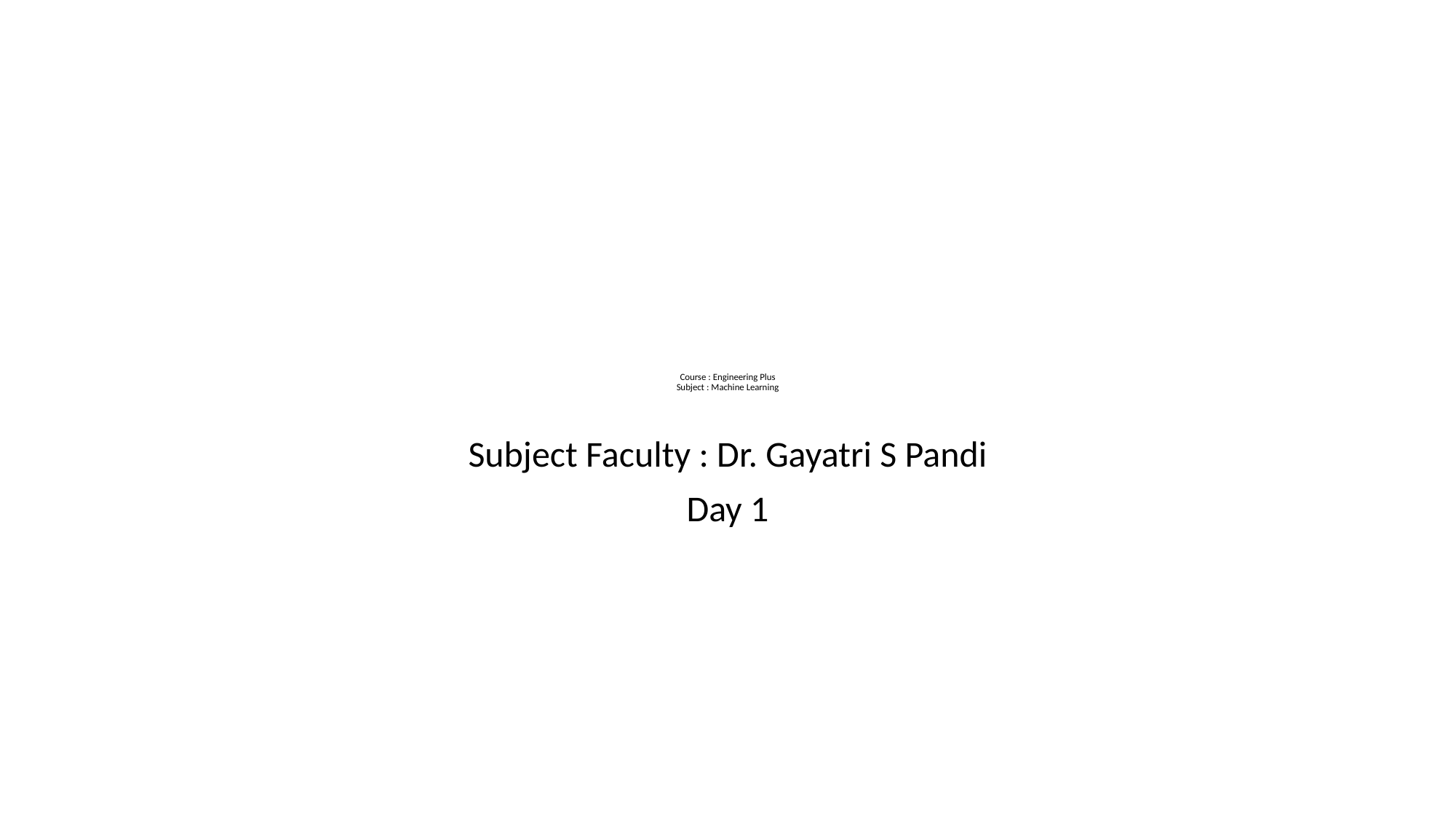

# Course : Engineering Plus Subject : Machine Learning
Subject Faculty : Dr. Gayatri S Pandi
Day 1